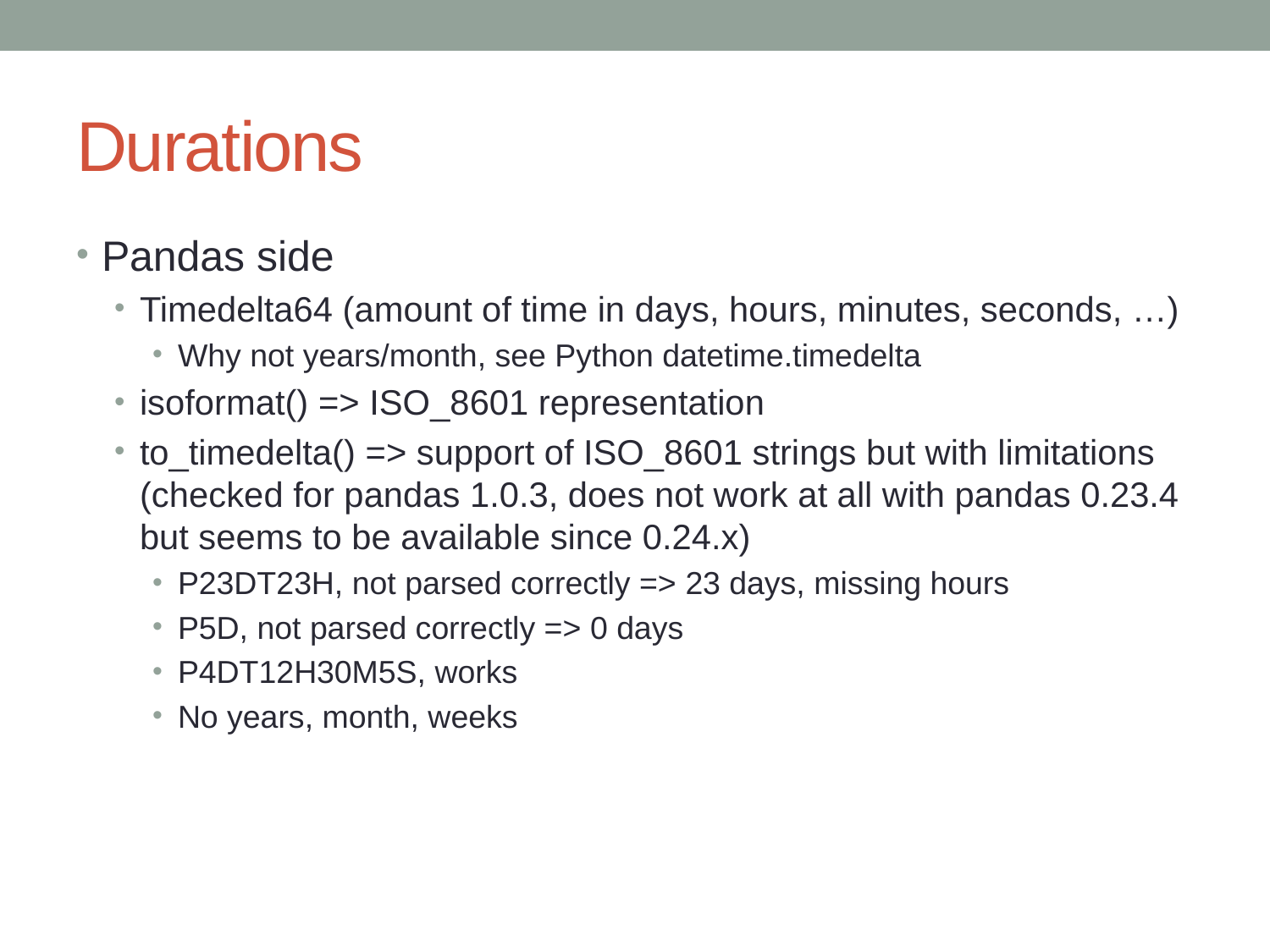

# Durations
Pandas side
Timedelta64 (amount of time in days, hours, minutes, seconds, …)
Why not years/month, see Python datetime.timedelta
isoformat() => ISO_8601 representation
to_timedelta() => support of ISO_8601 strings but with limitations (checked for pandas 1.0.3, does not work at all with pandas 0.23.4 but seems to be available since 0.24.x)
P23DT23H, not parsed correctly => 23 days, missing hours
P5D, not parsed correctly => 0 days
P4DT12H30M5S, works
No years, month, weeks